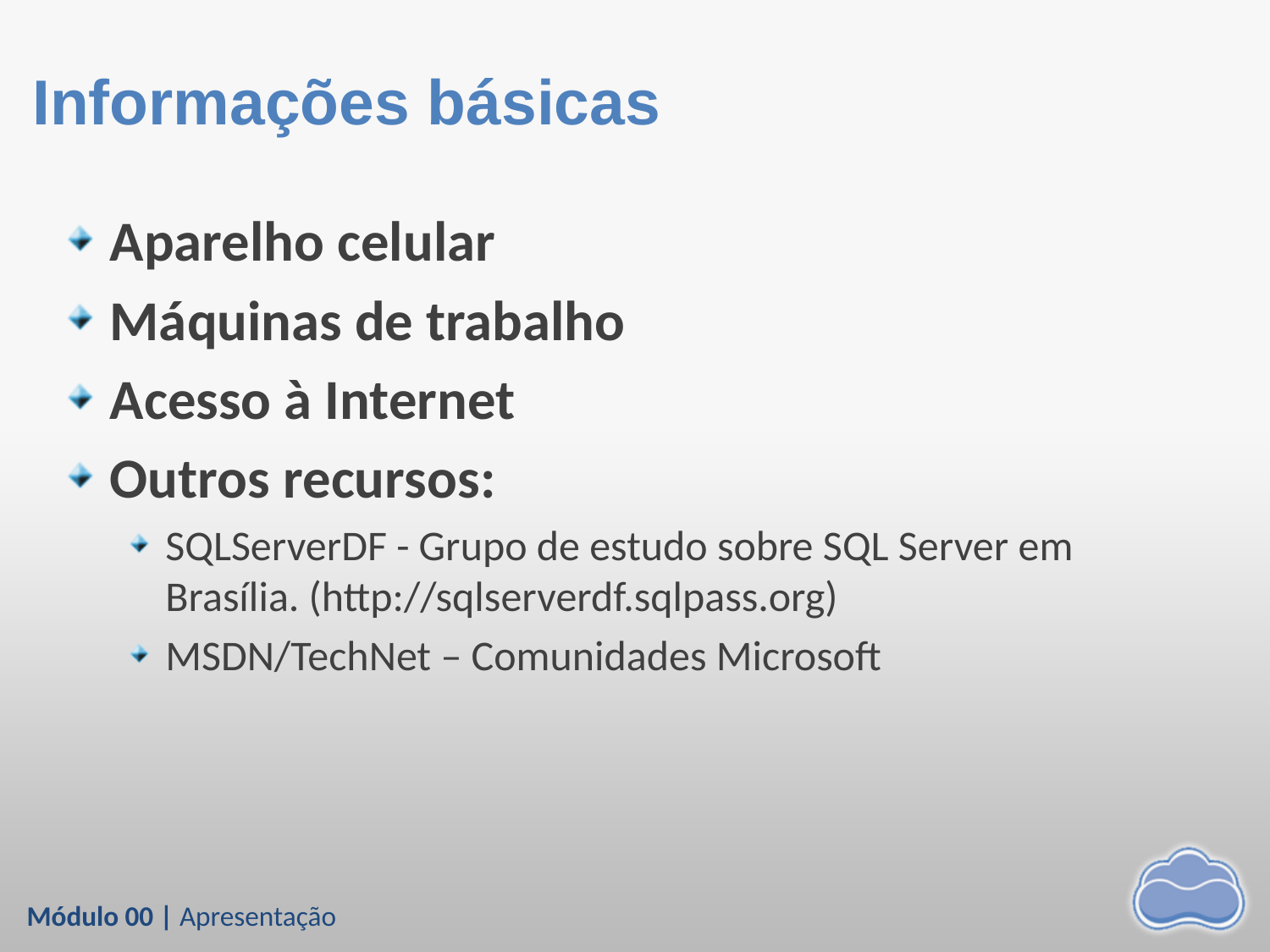

# Informações básicas
Aparelho celular
Máquinas de trabalho
Acesso à Internet
Outros recursos:
SQLServerDF - Grupo de estudo sobre SQL Server em Brasília. (http://sqlserverdf.sqlpass.org)
MSDN/TechNet – Comunidades Microsoft